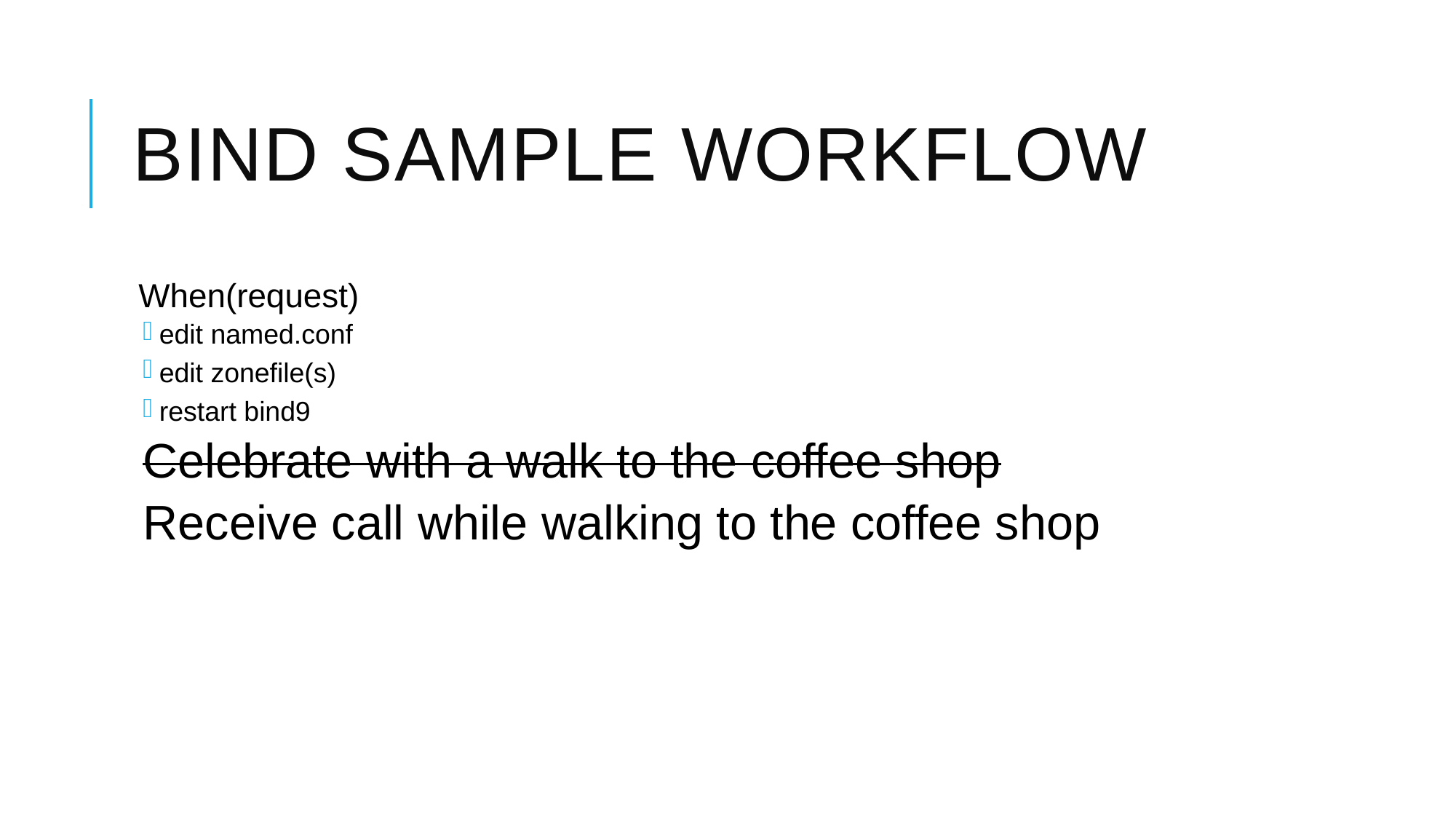

# Bind Sample Workflow
When(request)
edit named.conf
edit zonefile(s)
restart bind9
Celebrate with a walk to the coffee shop
Receive call while walking to the coffee shop